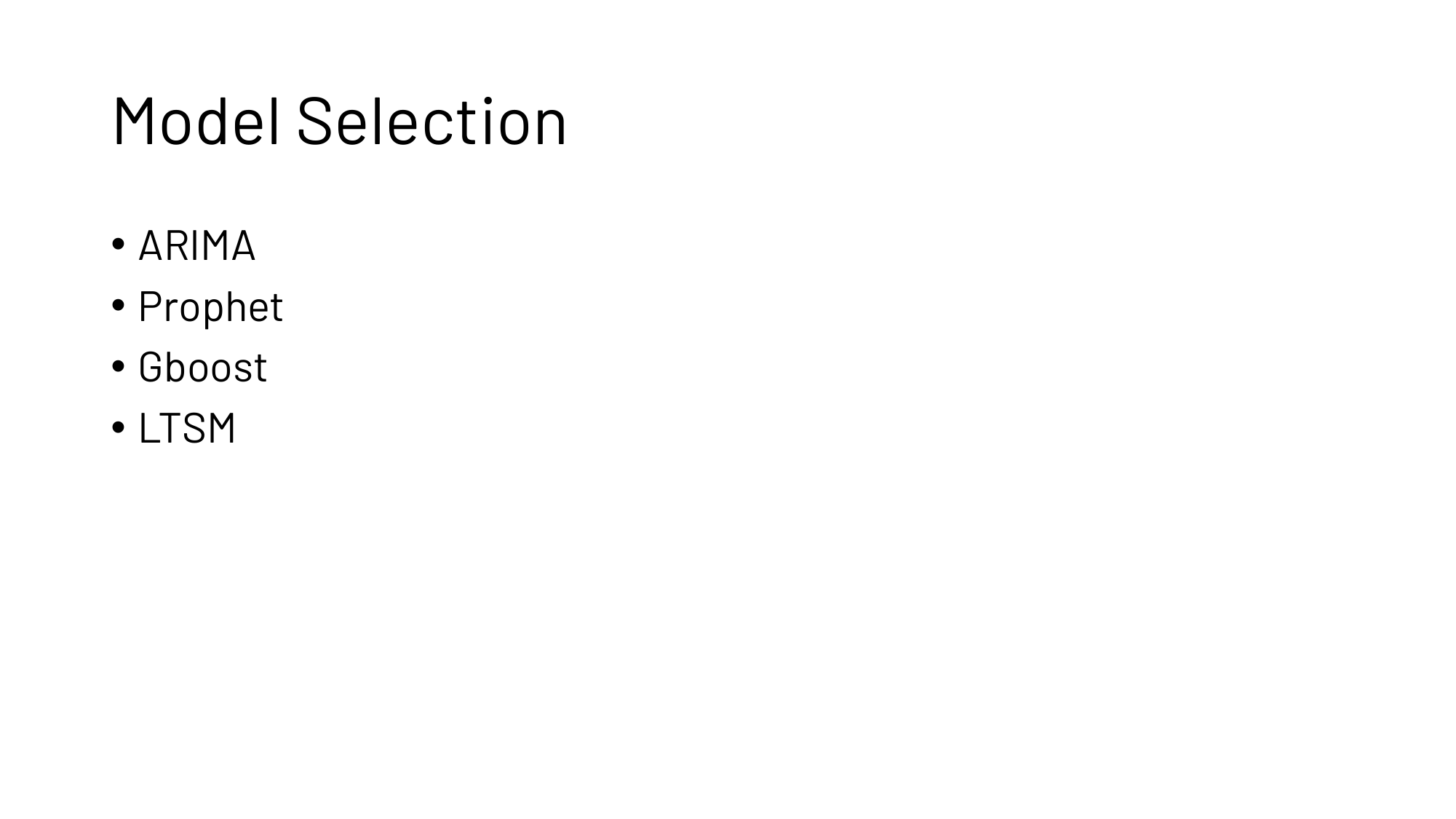

# Model Selection
ARIMA
Prophet
Gboost
LTSM